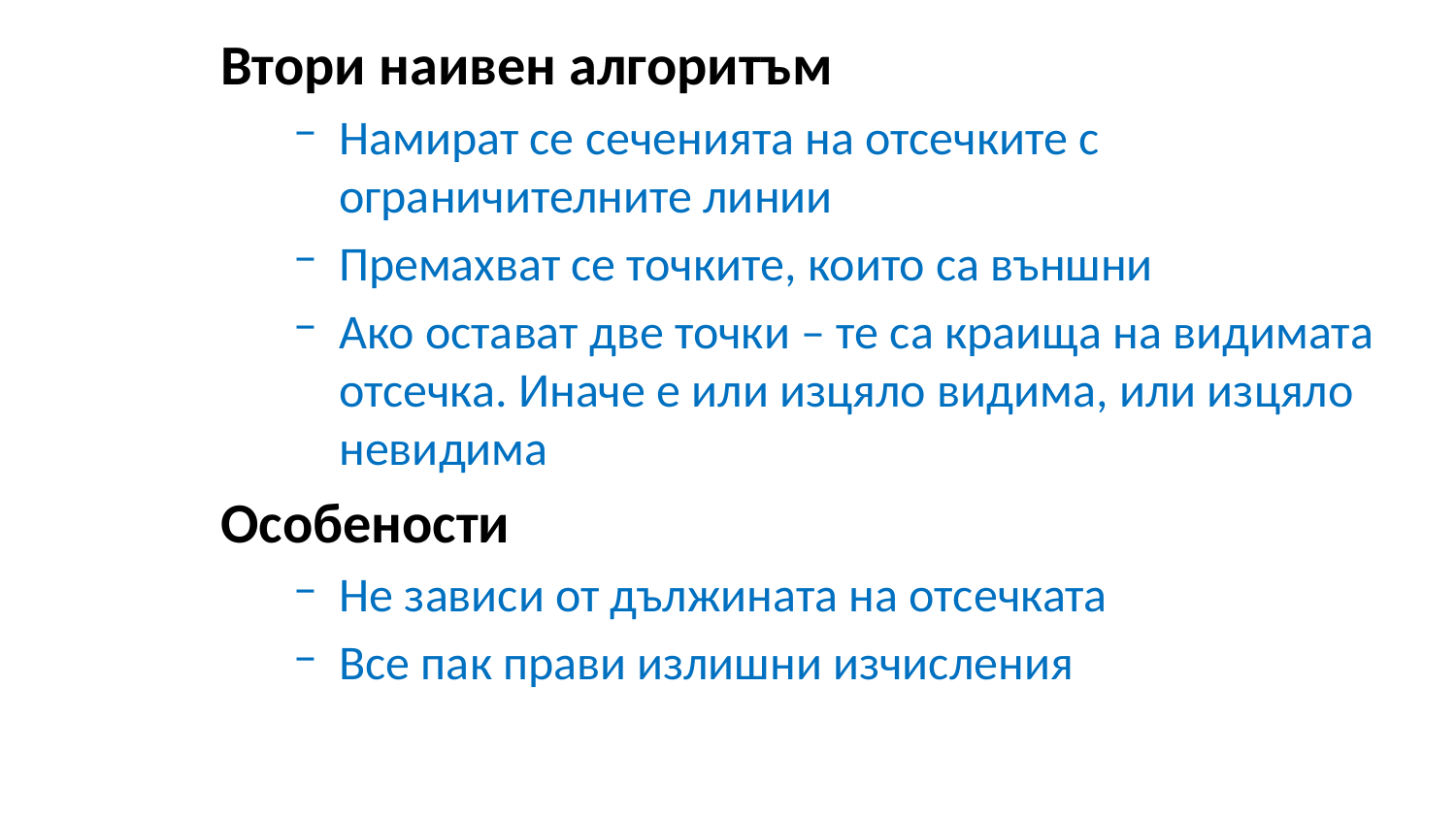

Втори наивен алгоритъм
Намират се сеченията на отсечките с ограничителните линии
Премахват се точките, които са външни
Ако остават две точки – те са краища на видимата отсечка. Иначе е или изцяло видима, или изцяло невидима
Особености
Не зависи от дължината на отсечката
Все пак прави излишни изчисления